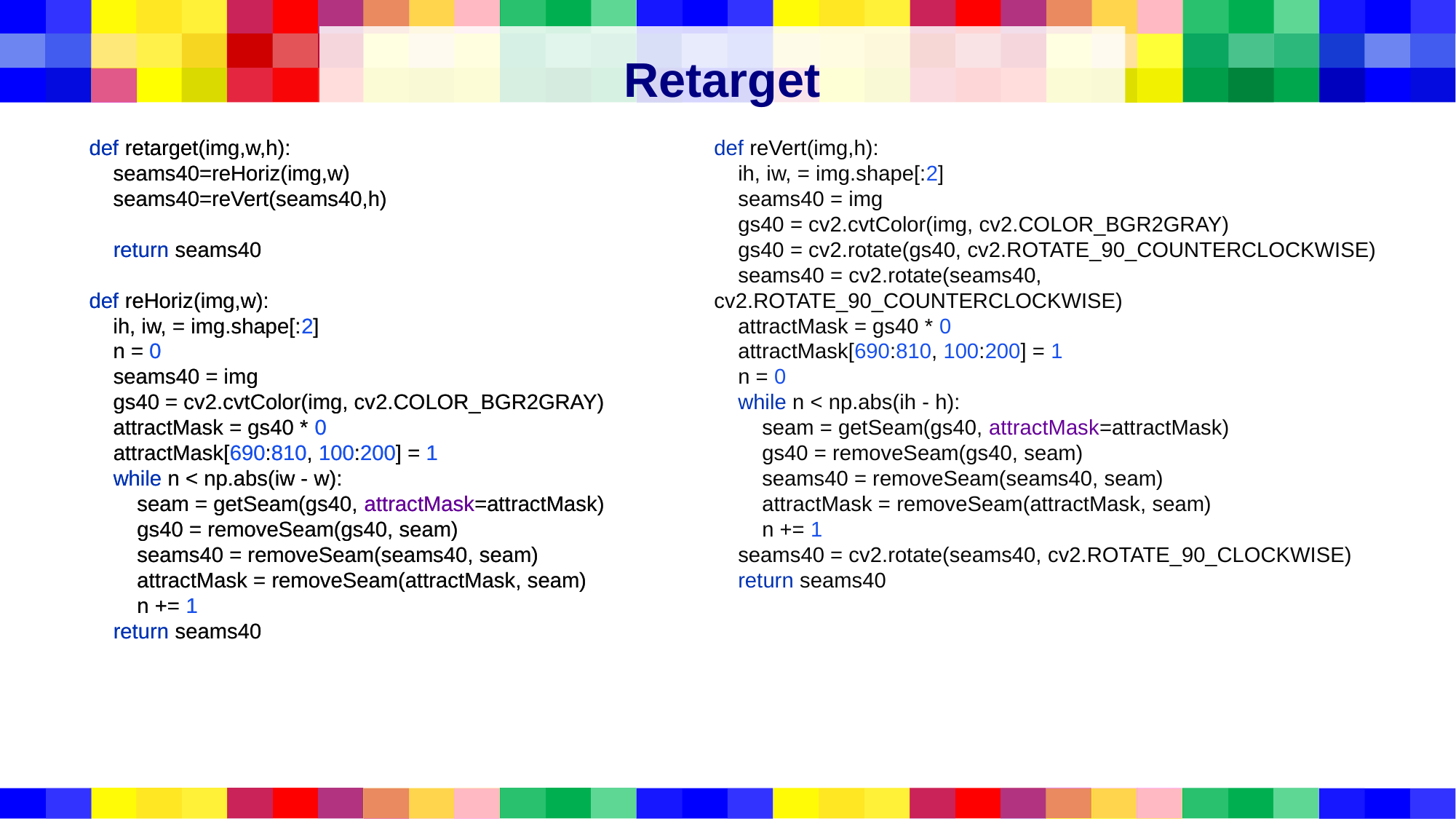

# Retarget
def retarget(img,w,h):
    seams40=reHoriz(img,w)
    seams40=reVert(seams40,h)
    return seams40

def reHoriz(img,w):
    ih, iw, = img.shape[:2]
    n = 0
    seams40 = img
    gs40 = cv2.cvtColor(img, cv2.COLOR_BGR2GRAY)
    attractMask = gs40 * 0
    attractMask[690:810, 100:200] = 1
    while n < np.abs(iw - w):
        seam = getSeam(gs40, attractMask=attractMask)
        gs40 = removeSeam(gs40, seam)
        seams40 = removeSeam(seams40, seam)
        attractMask = removeSeam(attractMask, seam)
        n += 1
    return seams40

def reVert(img,h):
    ih, iw, = img.shape[:2]
    seams40 = img
    gs40 = cv2.cvtColor(img, cv2.COLOR_BGR2GRAY)
    gs40 = cv2.rotate(gs40, cv2.ROTATE_90_COUNTERCLOCKWISE)
    seams40 = cv2.rotate(seams40, cv2.ROTATE_90_COUNTERCLOCKWISE)
    attractMask = gs40 * 0
    attractMask[690:810, 100:200] = 1
    n = 0
    while n < np.abs(ih - h):
        seam = getSeam(gs40, attractMask=attractMask)
        gs40 = removeSeam(gs40, seam)
        seams40 = removeSeam(seams40, seam)
        attractMask = removeSeam(attractMask, seam)
        n += 1
    seams40 = cv2.rotate(seams40, cv2.ROTATE_90_CLOCKWISE)
    return seams40
def retarget(img,w,h):
    seams40=reHoriz(img,w)
    seams40=reVert(seams40,h)
    return seams40

def reHoriz(img,w):
    ih, iw, = img.shape[:2]
    n = 0
    seams40 = img
    gs40 = cv2.cvtColor(img, cv2.COLOR_BGR2GRAY)
    attractMask = gs40 * 0
    attractMask[690:810, 100:200] = 1
    while n < np.abs(iw - w):
        seam = getSeam(gs40, attractMask=attractMask)
        gs40 = removeSeam(gs40, seam)
        seams40 = removeSeam(seams40, seam)
        attractMask = removeSeam(attractMask, seam)
        n += 1
    return seams40